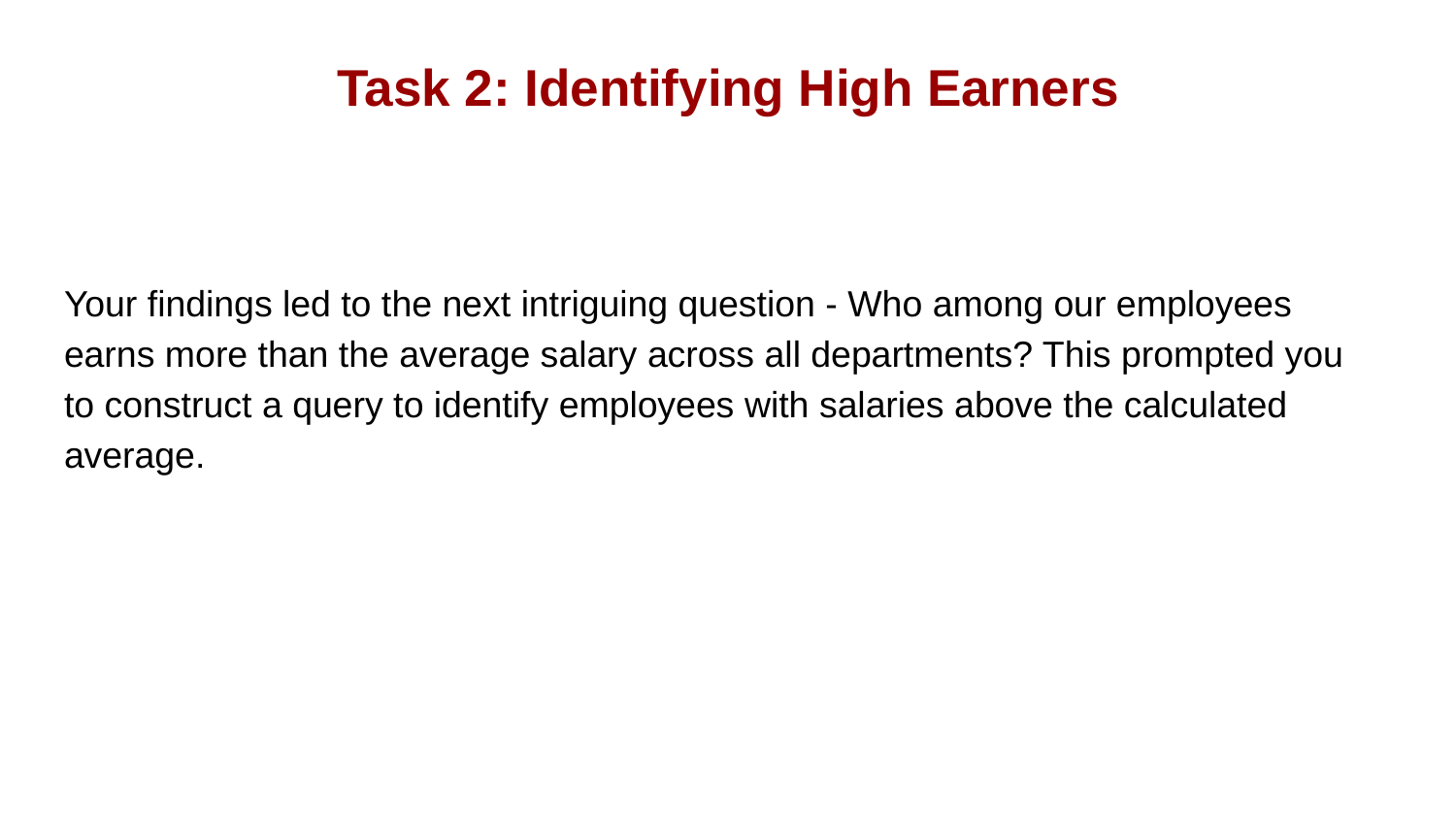

# Task 2: Identifying High Earners
Your findings led to the next intriguing question - Who among our employees earns more than the average salary across all departments? This prompted you to construct a query to identify employees with salaries above the calculated average.